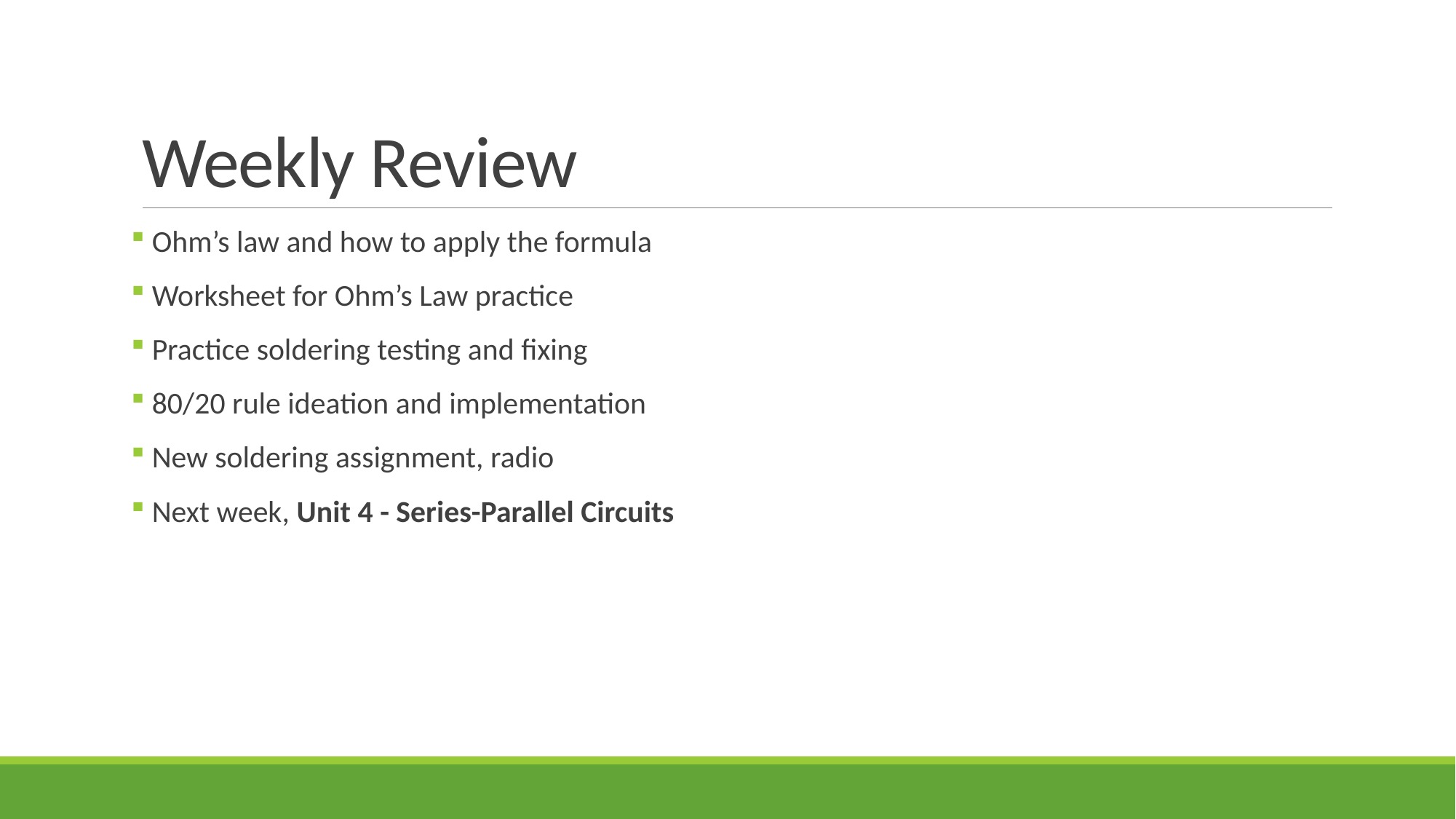

# Weekly Review
 Ohm’s law and how to apply the formula
 Worksheet for Ohm’s Law practice
 Practice soldering testing and fixing
 80/20 rule ideation and implementation
 New soldering assignment, radio
 Next week, Unit 4 - Series-Parallel Circuits